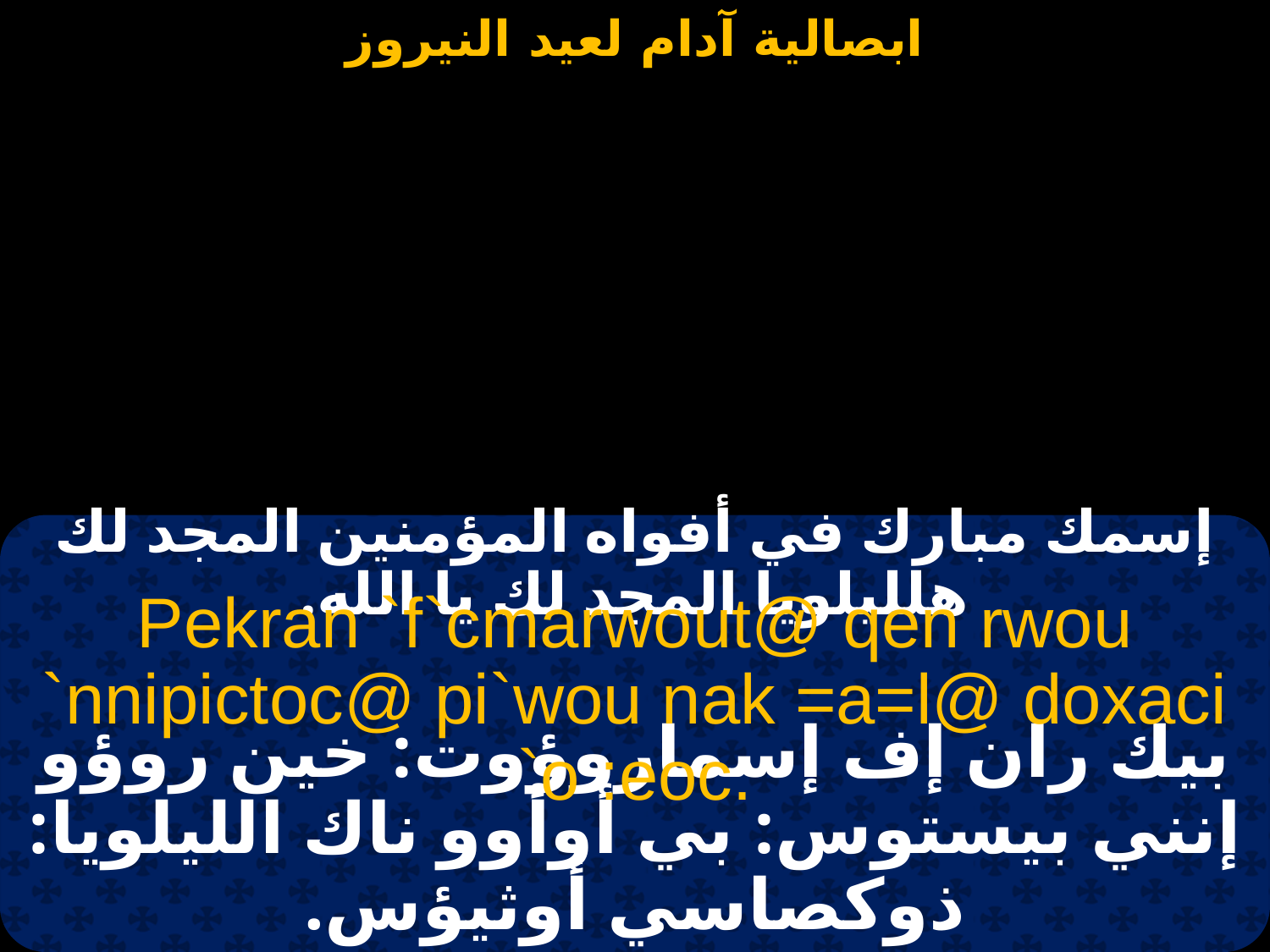

#
إسمك مبارك في أفواه المؤمنين المجد لك هلليلويا المجد لك يا الله.
Pekran `f`cmarwout@ qen rwou `nnipictoc@ pi`wou nak =a=l@ doxaci `o :eoc.
بيك ران إف إسماروؤوت: خين روؤو إنني بيستوس: بي أوأوو ناك الليلويا: ذوكصاسي أوثيؤس.